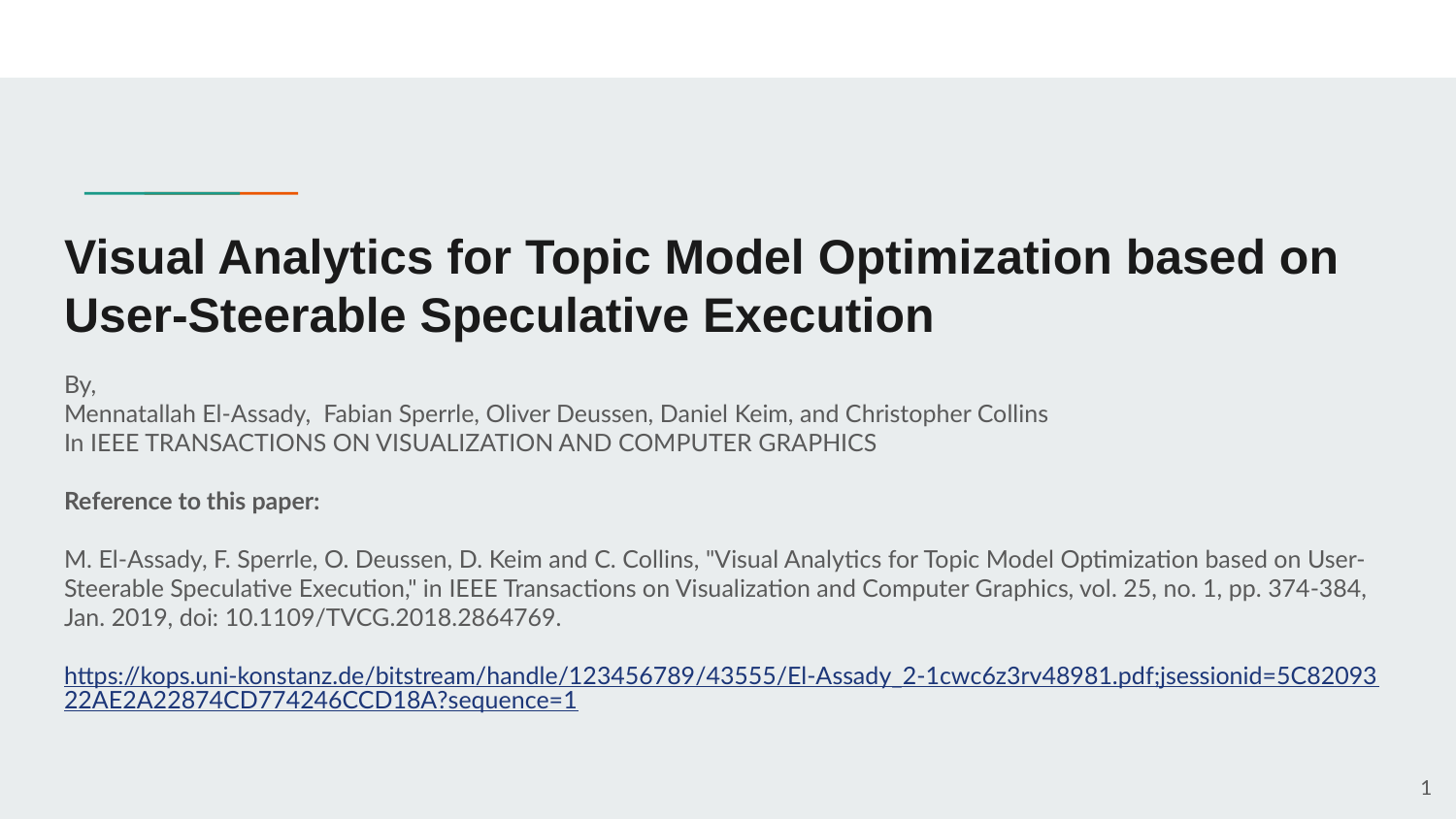

# Visual Analytics for Topic Model Optimization based on User-Steerable Speculative Execution
By,
Mennatallah El-Assady,  Fabian Sperrle, Oliver Deussen, Daniel Keim, and Christopher Collins
In IEEE TRANSACTIONS ON VISUALIZATION AND COMPUTER GRAPHICS

Reference to this paper:

M. El-Assady, F. Sperrle, O. Deussen, D. Keim and C. Collins, "Visual Analytics for Topic Model Optimization based on User-Steerable Speculative Execution," in IEEE Transactions on Visualization and Computer Graphics, vol. 25, no. 1, pp. 374-384, Jan. 2019, doi: 10.1109/TVCG.2018.2864769.

https://kops.uni-konstanz.de/bitstream/handle/123456789/43555/El-Assady_2-1cwc6z3rv48981.pdf;jsessionid=5C8209322AE2A22874CD774246CCD18A?sequence=1
1